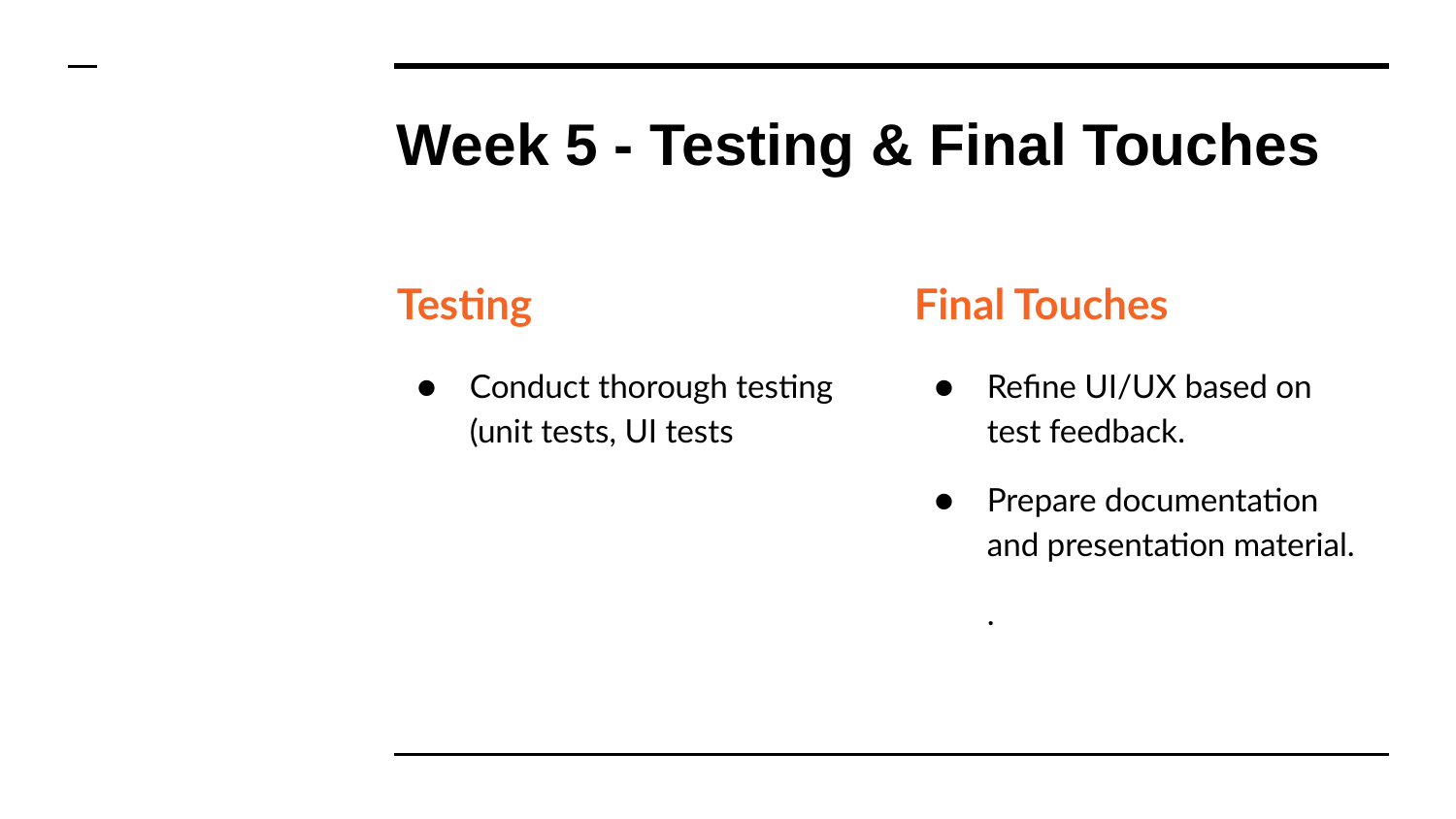

# Week 5 - Testing & Final Touches
Testing
Conduct thorough testing (unit tests, UI tests

Final Touches
Refine UI/UX based on test feedback.
Prepare documentation and presentation material.
.